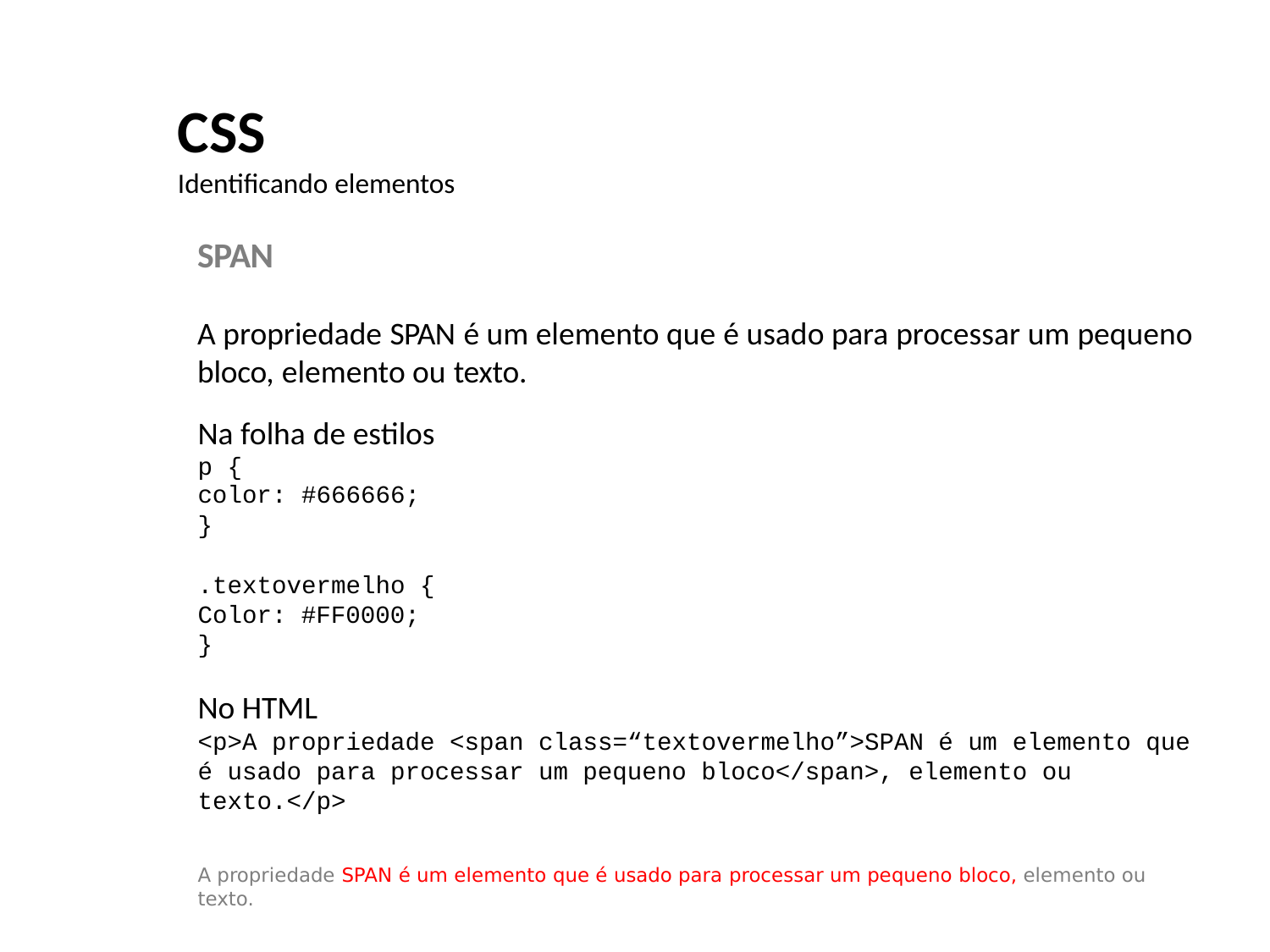

CSS
Identificando elementos
SPAN
A propriedade SPAN é um elemento que é usado para processar um pequeno
bloco, elemento ou texto.
Na folha de estilos
p {
color: #666666;
}
.textovermelho {
Color: #FF0000;
}
No HTML
<p>A propriedade <span class=“textovermelho”>SPAN é um elemento que
é usado para processar um pequeno bloco</span>, elemento ou
texto.</p>
A propriedade SPAN é um elemento que é usado para processar um pequeno bloco, elemento ou
texto.